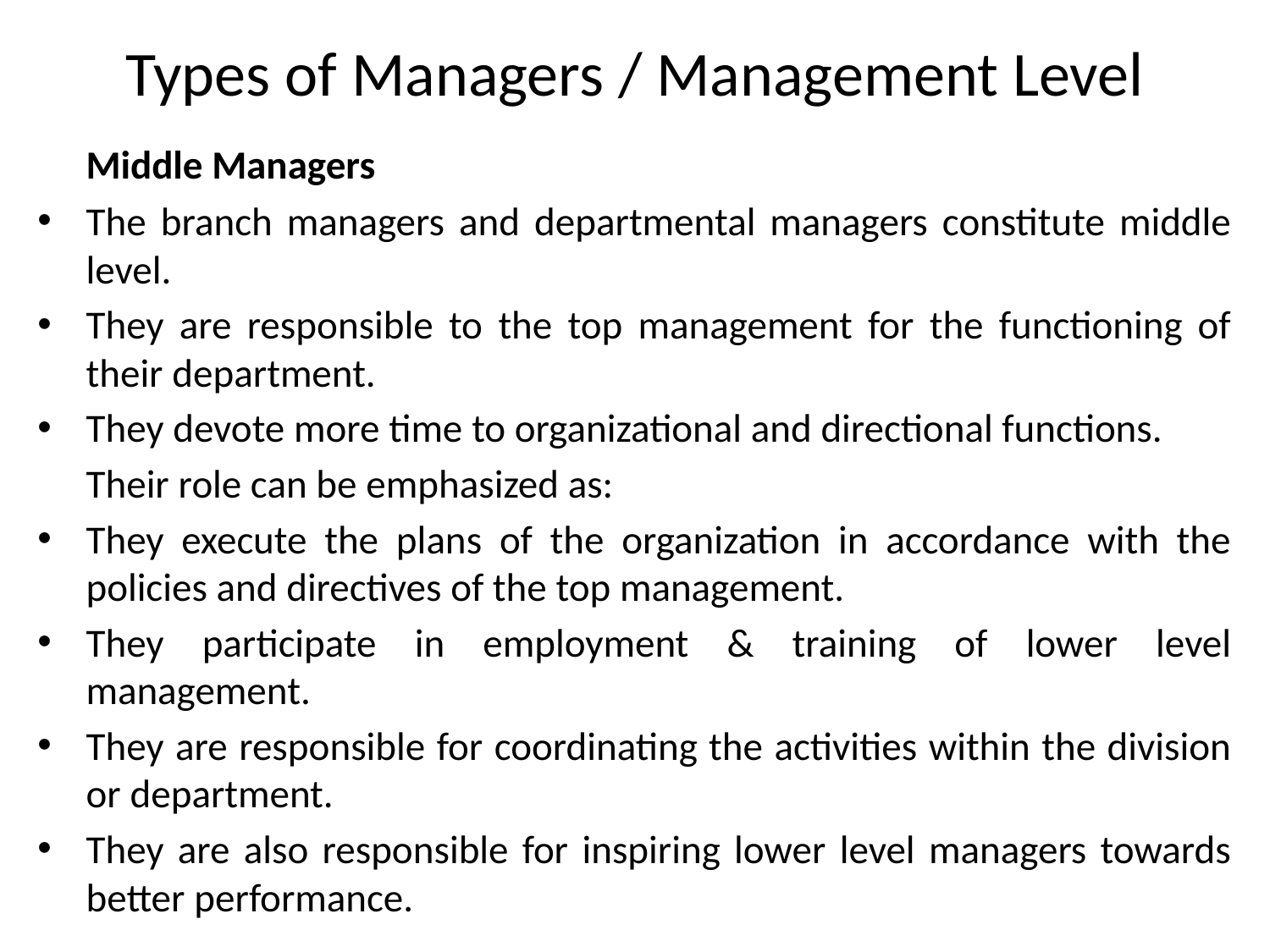

# Types of Managers / Management Level
	Middle Managers
The branch managers and departmental managers constitute middle level.
They are responsible to the top management for the functioning of their department.
They devote more time to organizational and directional functions.
	Their role can be emphasized as:
They execute the plans of the organization in accordance with the policies and directives of the top management.
They participate in employment & training of lower level management.
They are responsible for coordinating the activities within the division or department.
They are also responsible for inspiring lower level managers towards better performance.